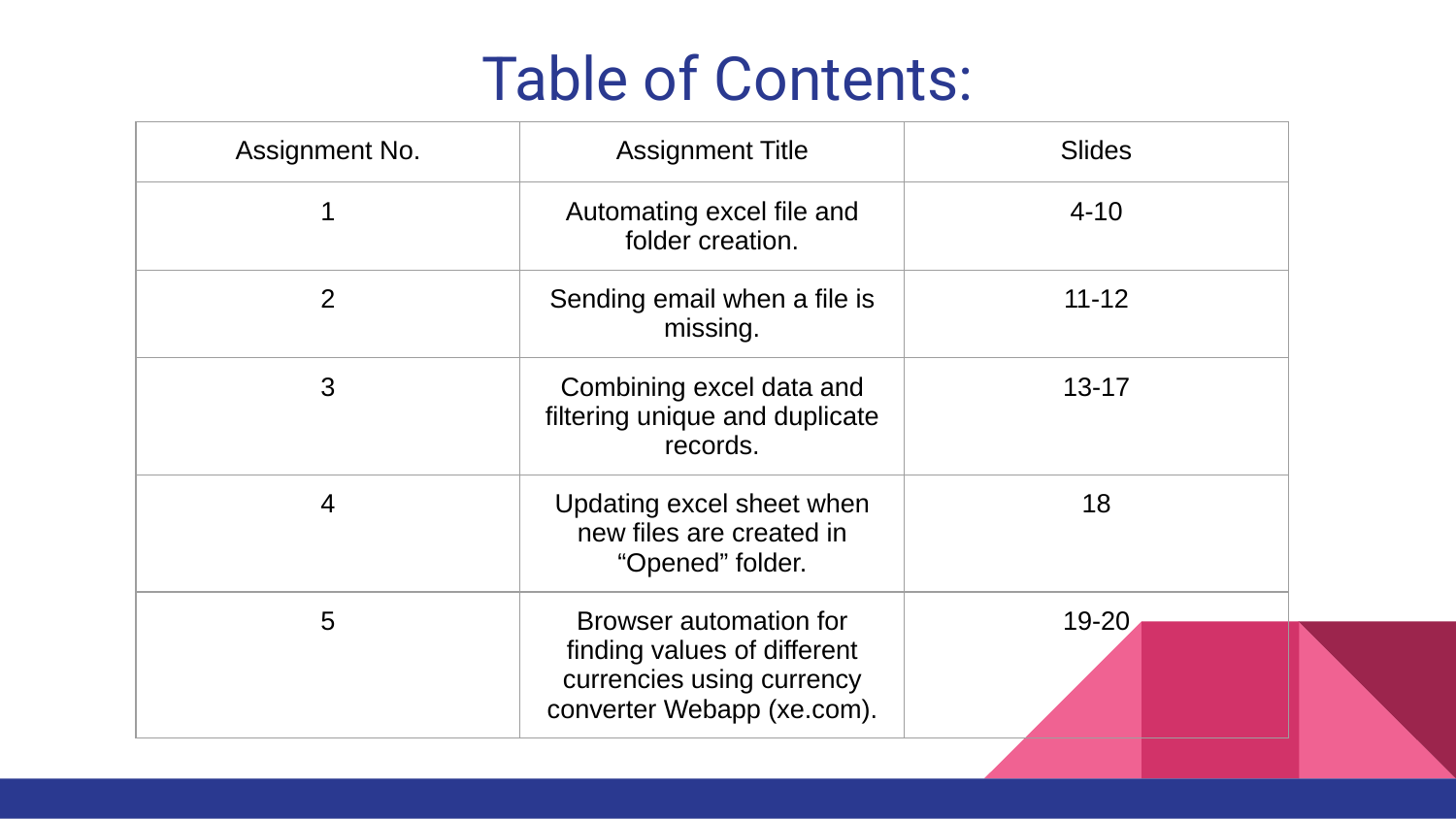

# Table of Contents:
| Assignment No. | Assignment Title | Slides |
| --- | --- | --- |
| 1 | Automating excel file and folder creation. | 4-10 |
| 2 | Sending email when a file is missing. | 11-12 |
| 3 | Combining excel data and filtering unique and duplicate records. | 13-17 |
| 4 | Updating excel sheet when new files are created in “Opened” folder. | 18 |
| 5 | Browser automation for finding values of different currencies using currency converter Webapp (xe.com). | 19-20 |